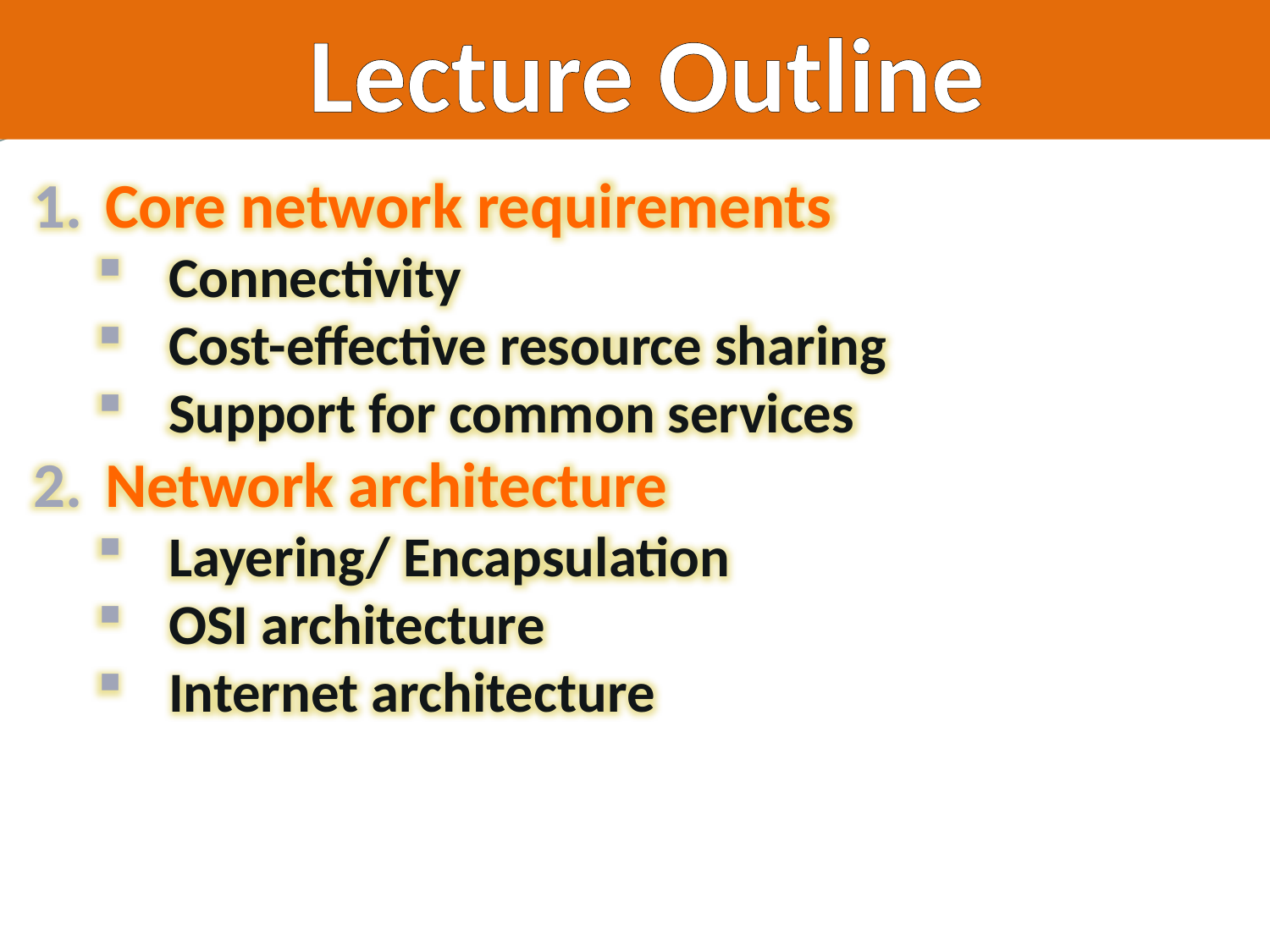

Lecture Outline
Core network requirements
Connectivity
Cost-effective resource sharing
Support for common services
Network architecture
Layering/ Encapsulation
OSI architecture
Internet architecture